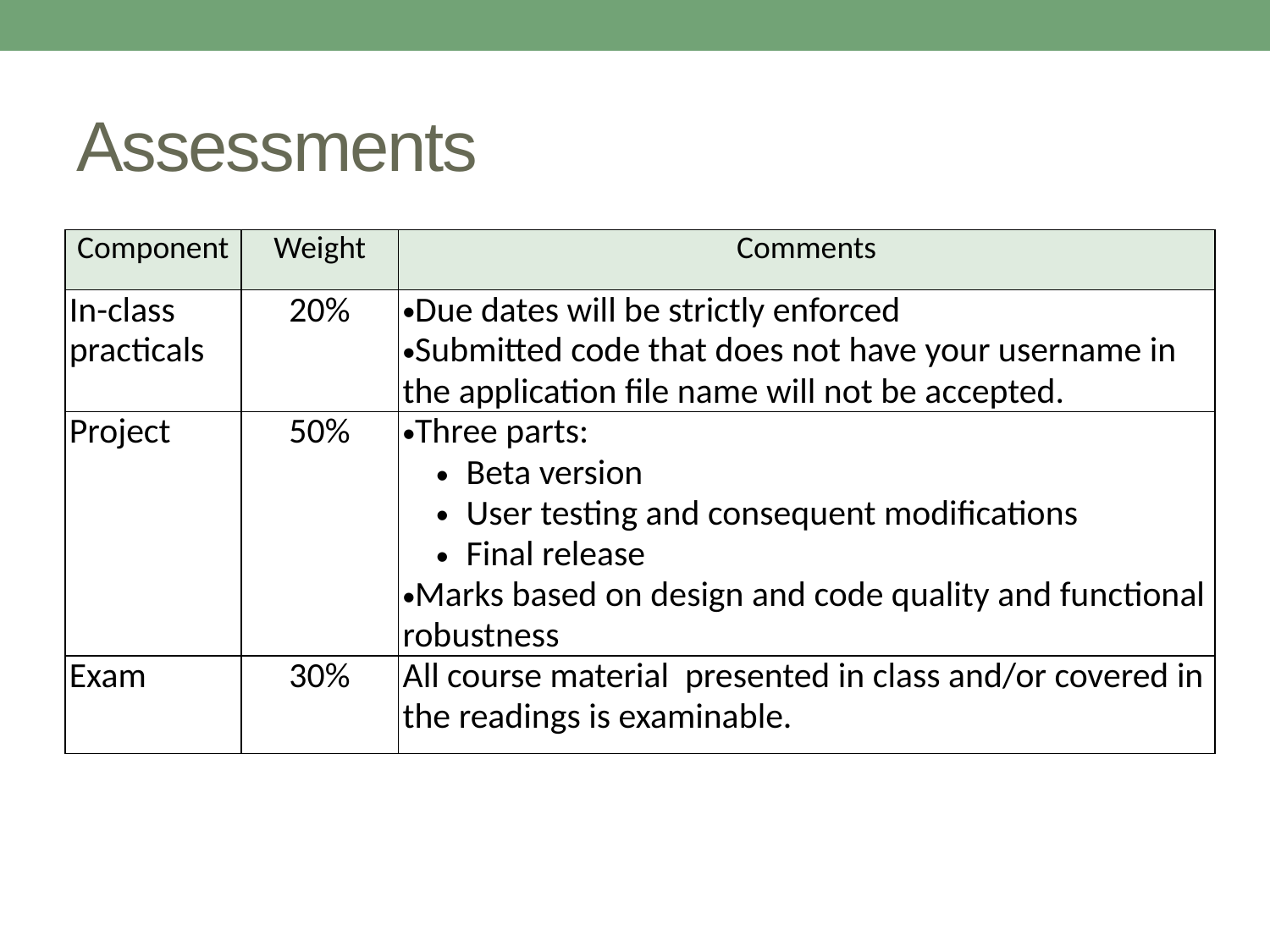

# Assessments

| Component | Weight | Comments |
| --- | --- | --- |
| In-class practicals | 20% | Due dates will be strictly enforced Submitted code that does not have your username in the application file name will not be accepted. |
| Project | 50% | Three parts: Beta version User testing and consequent modifications Final release Marks based on design and code quality and functional robustness |
| Exam | 30% | All course material presented in class and/or covered in the readings is examinable. |